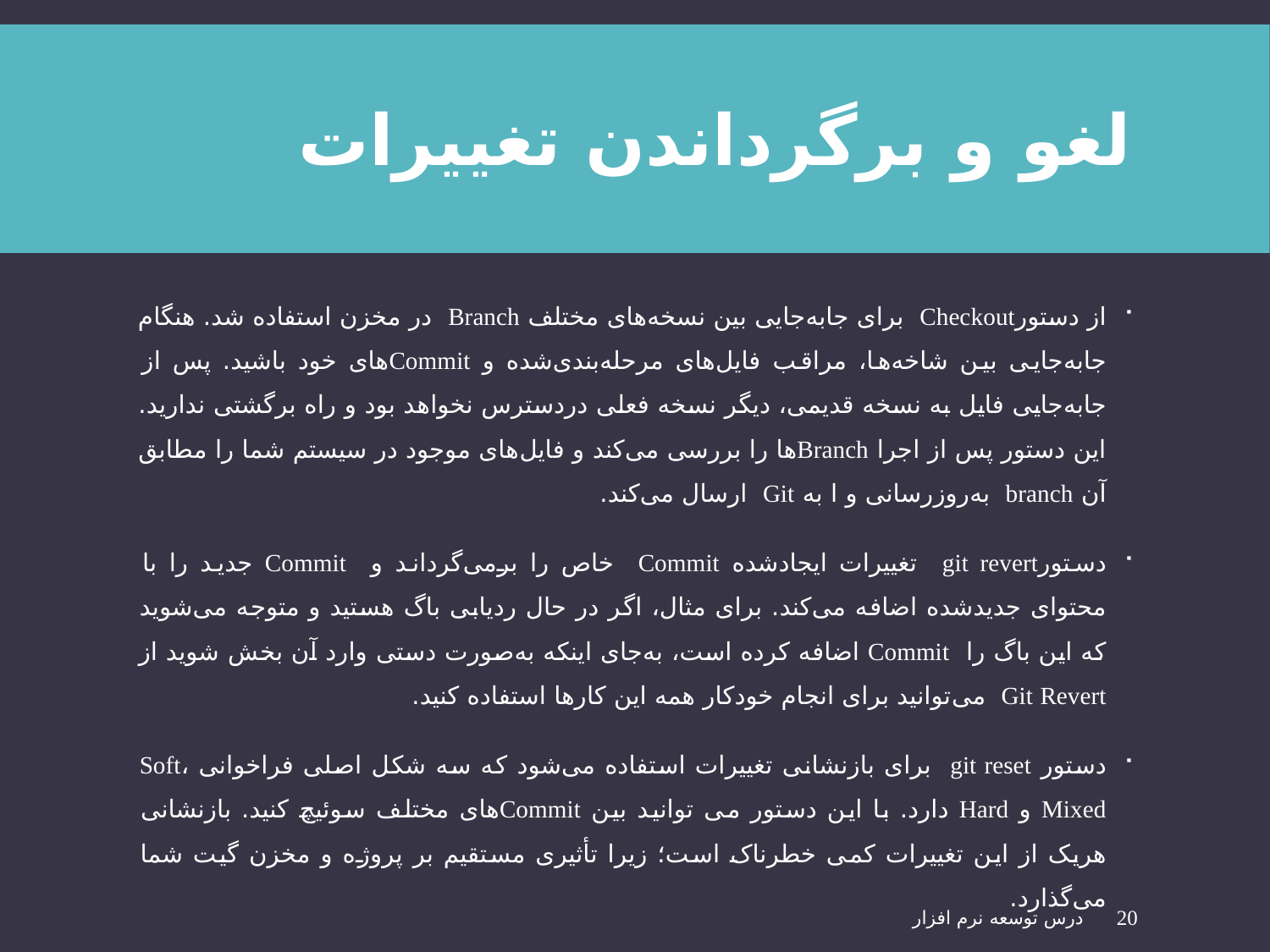

# لغو و برگرداندن تغییرات
از دستورCheckout  برای جابه‌جایی بین نسخه‌های مختلف Branch  در مخزن استفاده شد. هنگام جابه‌جایی بین شاخه‌ها، مراقب فایل‌های مرحله‌بندی‌شده و Commitهای خود باشید. پس از جابه‌جایی فایل به نسخه قدیمی، دیگر نسخه فعلی در‌دسترس نخواهد بود و راه برگشتی ندارید. این دستور پس از اجرا Branchها را بررسی می‌کند و فایل‌های موجود در سیستم شما را مطابق آن branch  به‌روزرسانی و ا به Git  ارسال می‌کند.
دستورgit revert  تغییرات ایجاد‌شده Commit  خاص را بر‌می‌گرداند و  Commit جدید را با محتوای جدید‌شده اضافه می‌کند. برای مثال، اگر در حال ردیابی باگ هستید و متوجه می‌شوید که این باگ را  Commit اضافه کرده است، به‌جای اینکه به‌صورت دستی وارد آن بخش شوید از Git Revert  می‌توانید برای انجام خودکار همه این کارها استفاده کنید.
دستور git reset  برای بازنشانی تغییرات استفاده می‌شود که سه شکل اصلی فراخوانی Soft، Mixed و Hard دارد. با این دستور می توانید بین Commitهای مختلف سوئیچ کنید. بازنشانی هریک از این تغییرات کمی خطرناک است؛ زیرا تأثیری مستقیم بر پروژه و مخزن گیت شما می‌گذارد.
از دستور git rm برای حذف فایل‌ها از مخزن گیت، می‌توانید از این دستور استفاده کنید. همچنین، این دستور فایل‌ها را از مرحله Staging حذف می‌کند تا دیگر تغییرات آن را گیت ثبت نکند.
درس توسعه نرم افزار
20